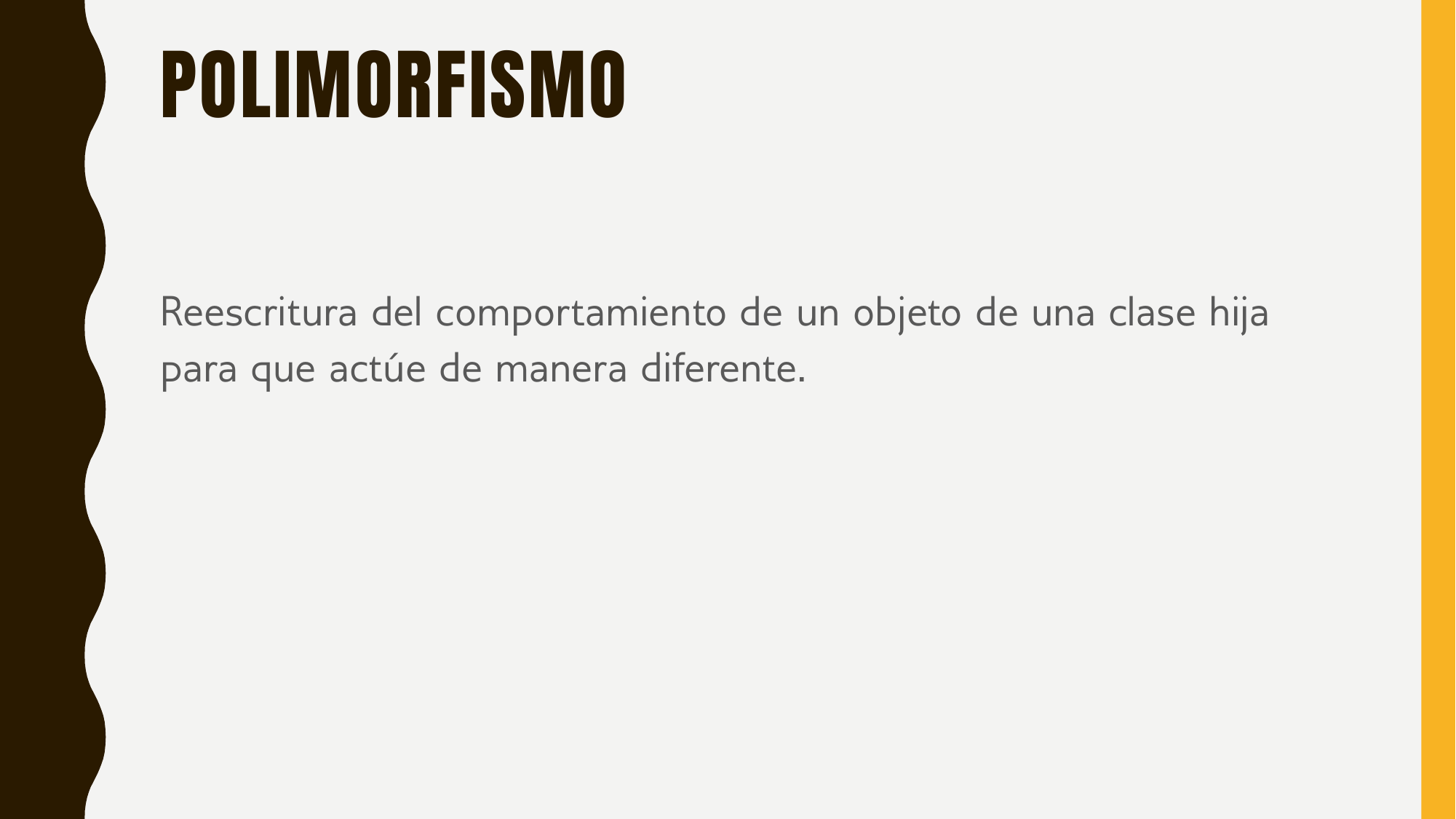

# polimorfismo
Reescritura del comportamiento de un objeto de una clase hija para que actúe de manera diferente.